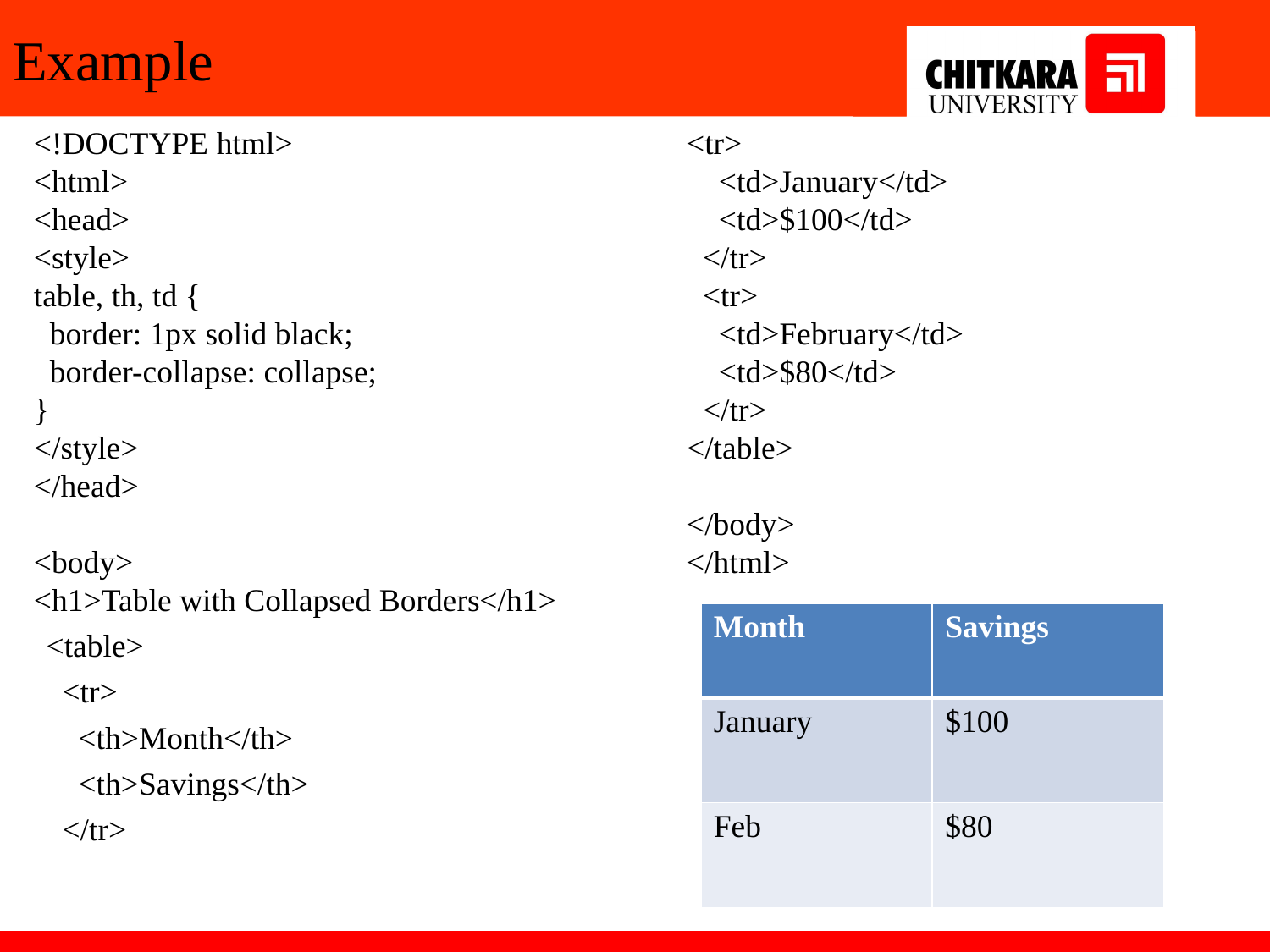

# Example
<!DOCTYPE html>
<html>
<head>
<style>
table, th, td {
  border: 1px solid black;
  border-collapse: collapse;
}
</style>
</head>

<body>
<h1>Table with Collapsed Borders</h1>
<table>
  <tr>
    <th>Month</th>
    <th>Savings</th>
  </tr>

<tr>
    <td>January</td>
    <td>$100</td>
  </tr>
  <tr>
    <td>February</td>
    <td>$80</td>
  </tr>
</table>

</body>
</html>
| Month | Savings |
| --- | --- |
| January | $100 |
| Feb | $80 |
22